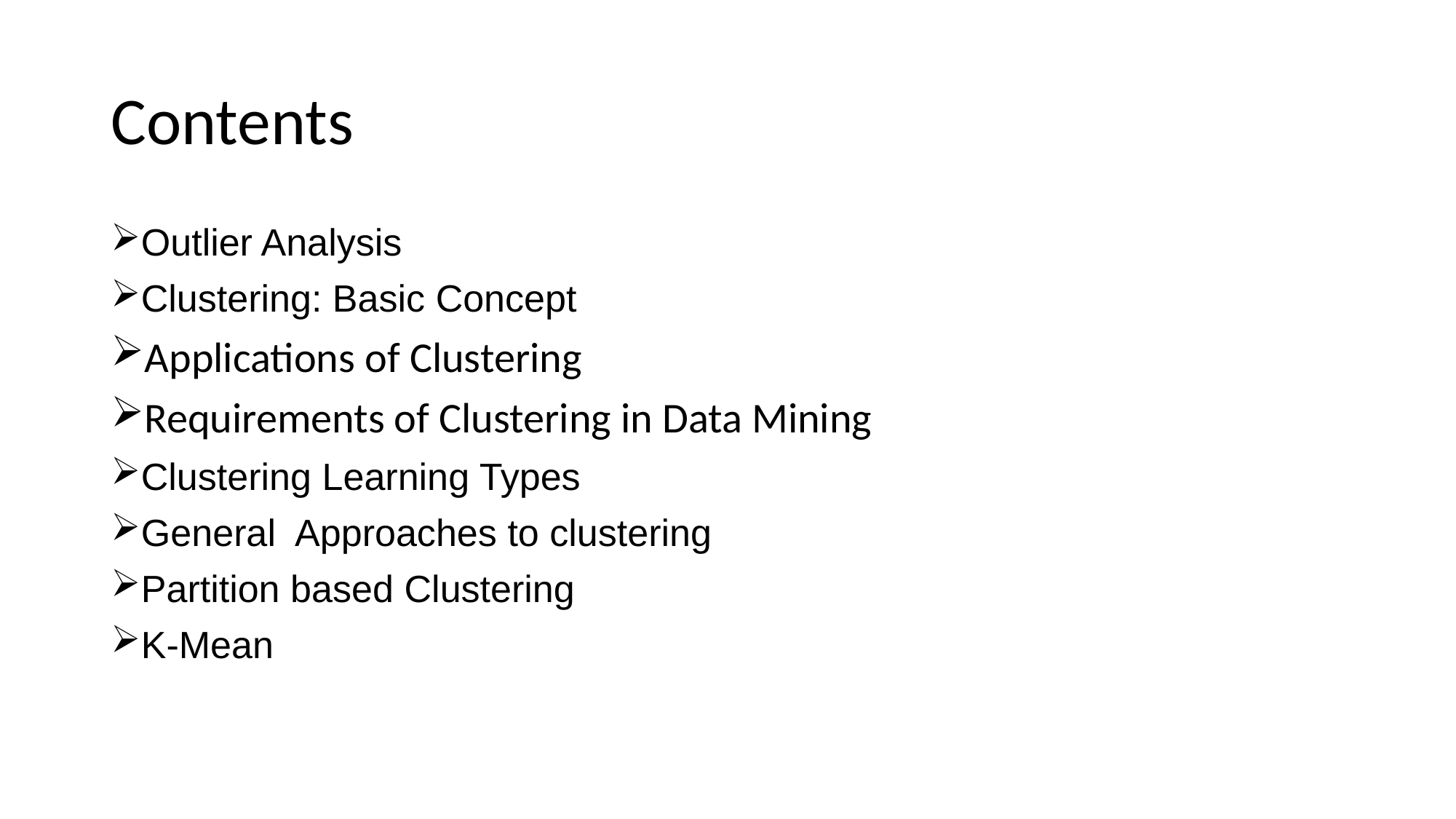

# Contents
Outlier Analysis
Clustering: Basic Concept
Applications of Clustering
Requirements of Clustering in Data Mining
Clustering Learning Types
General  Approaches to clustering
Partition based Clustering
K-Mean